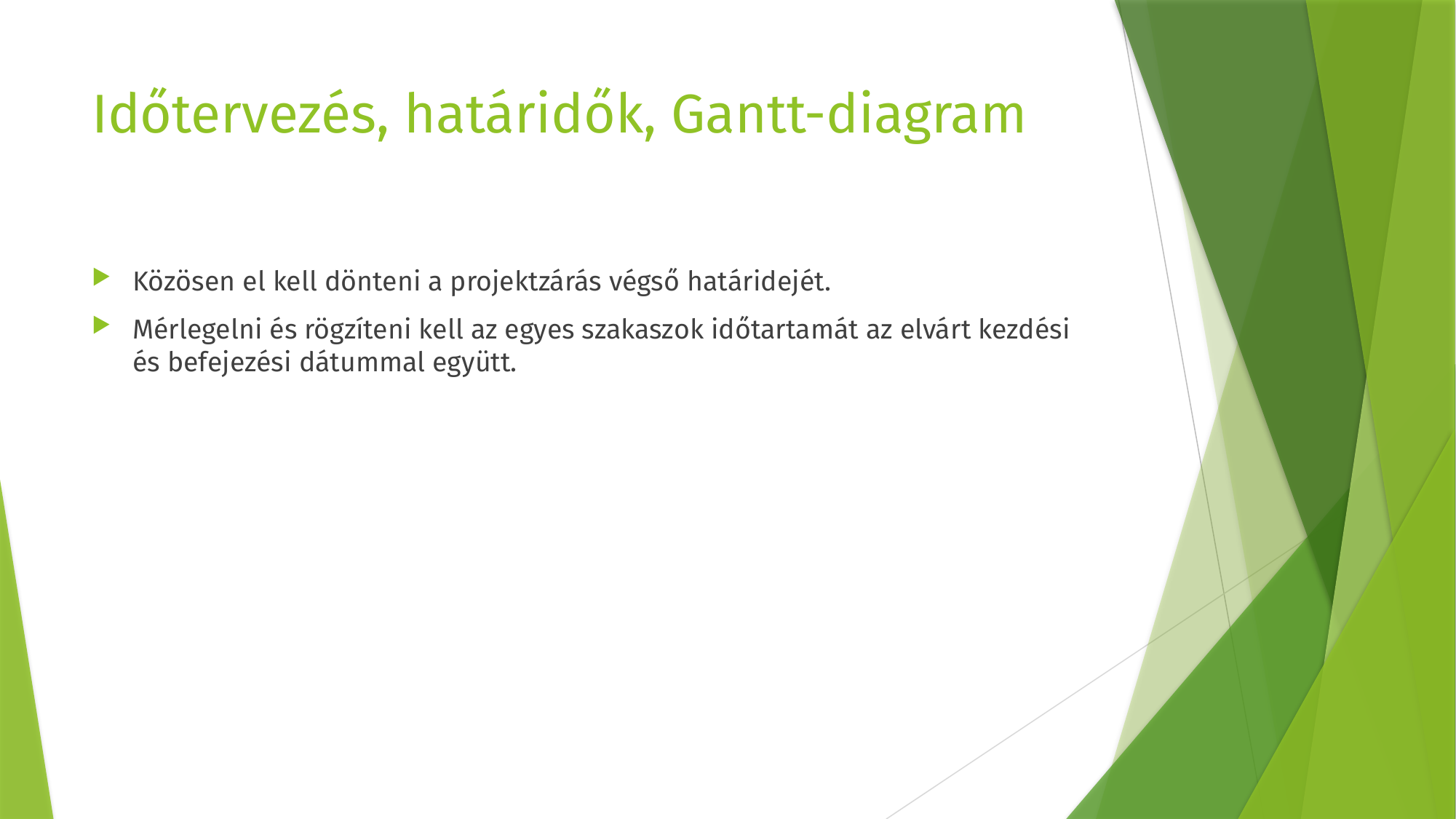

# Időtervezés, határidők, Gantt-diagram
Közösen el kell dönteni a projektzárás végső határidejét.
Mérlegelni és rögzíteni kell az egyes szakaszok időtartamát az elvárt kezdési és befejezési dátummal együtt.